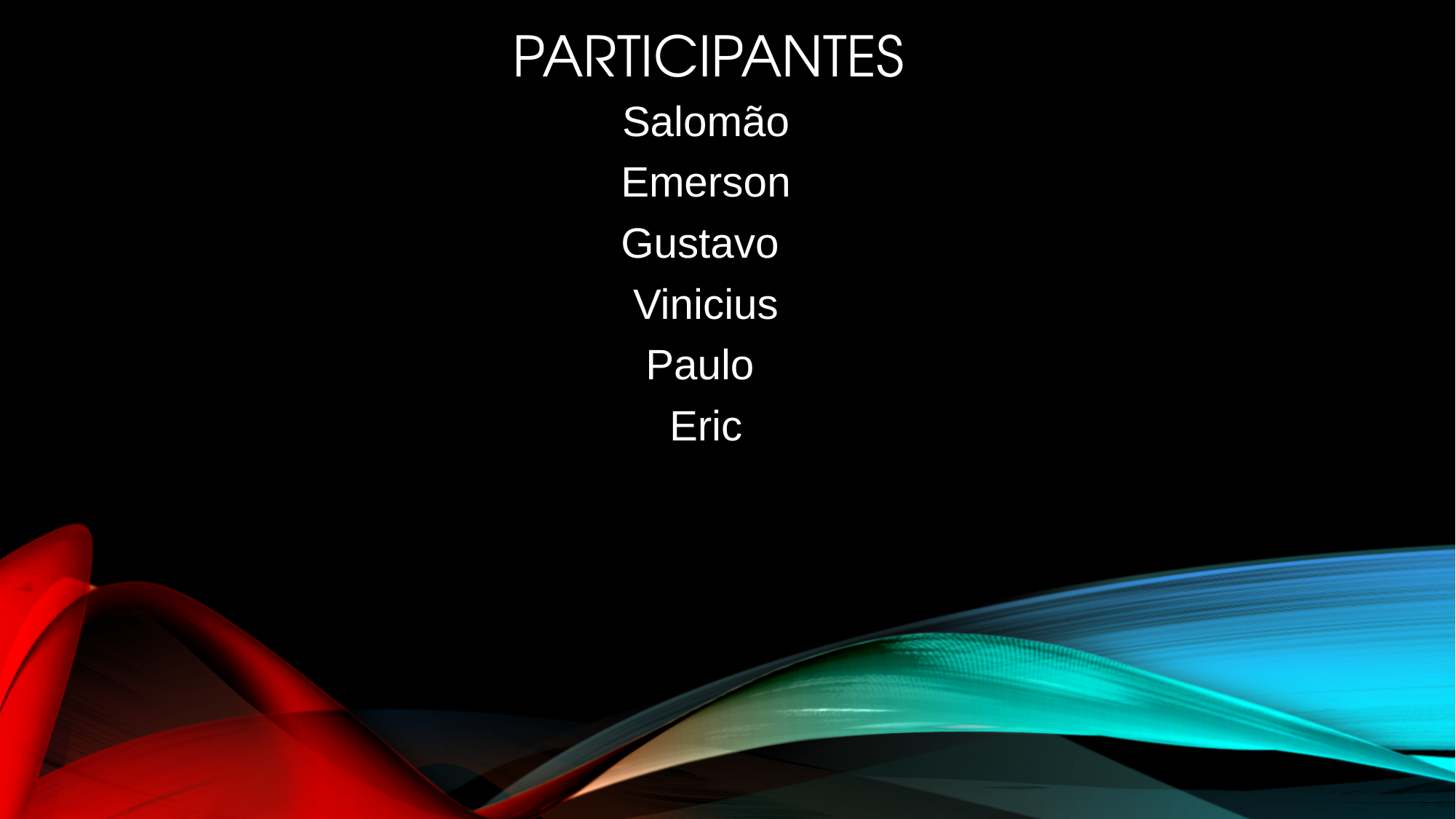

# Participantes
Salomão
Emerson
Gustavo
Vinicius
Paulo
Eric